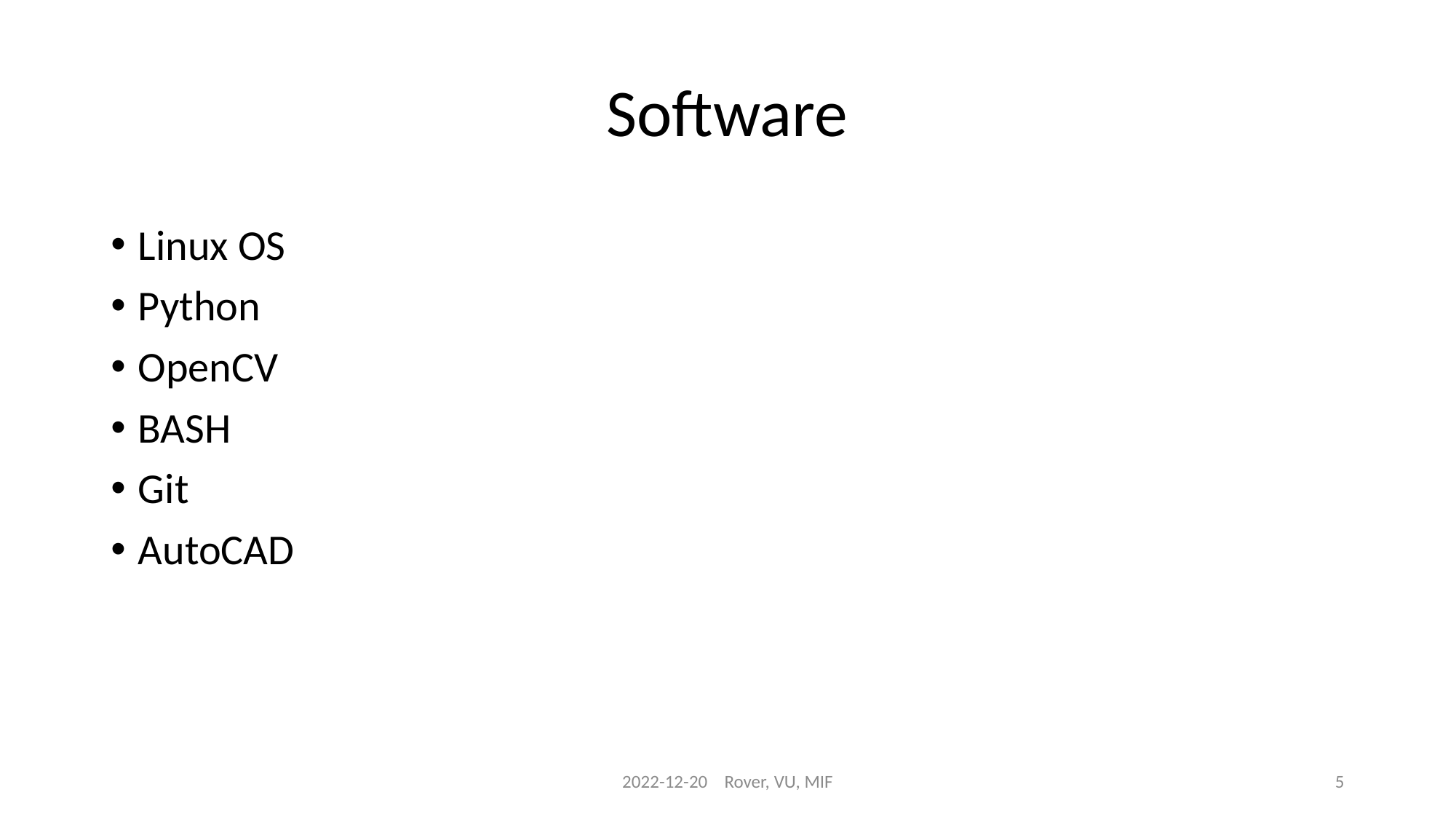

# Software
Linux OS
Python
OpenCV
BASH
Git
AutoCAD

2022-12-20    Rover, VU, MIF
5